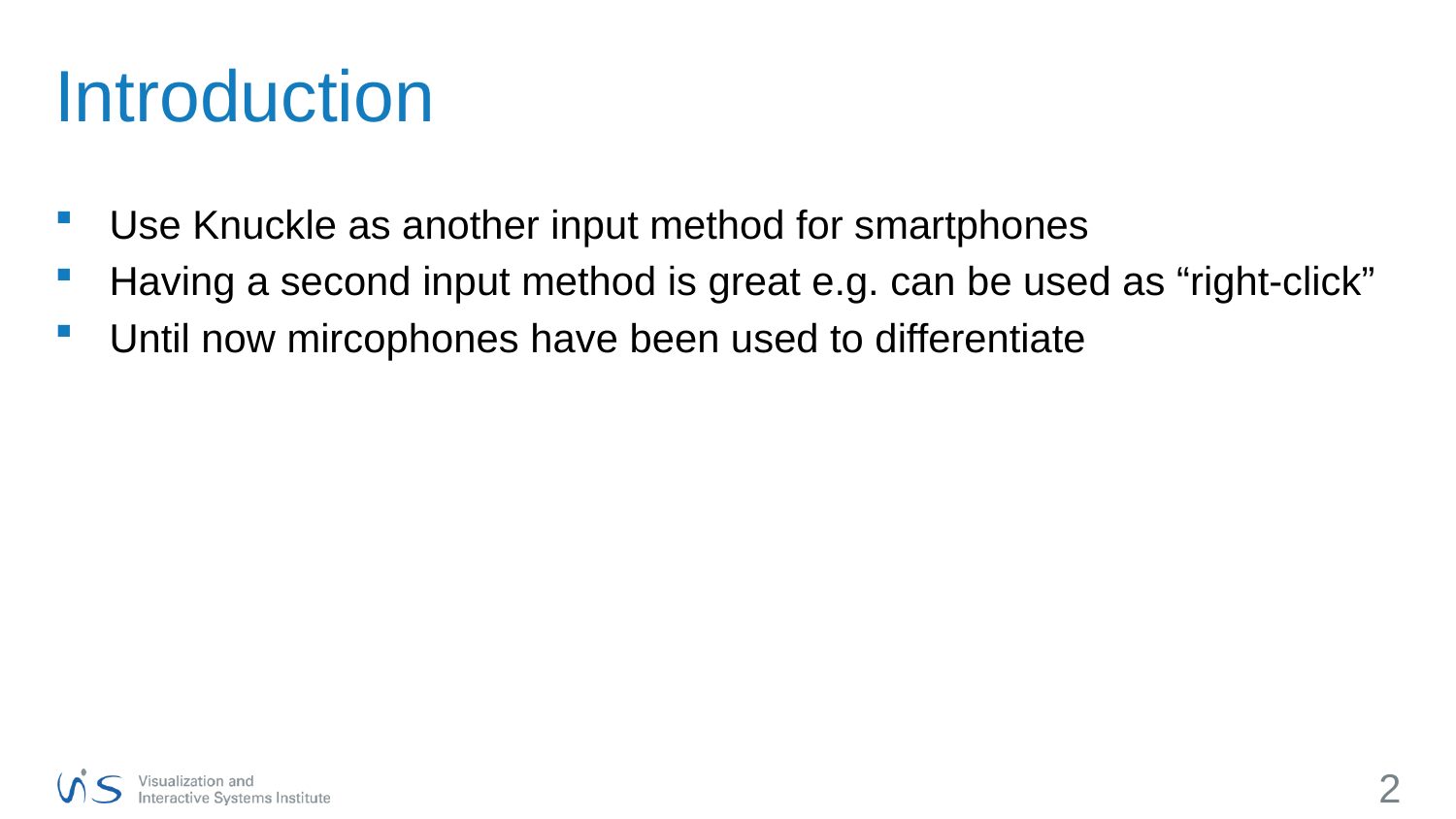

# Introduction
Use Knuckle as another input method for smartphones
Having a second input method is great e.g. can be used as “right-click”
Until now mircophones have been used to differentiate

2